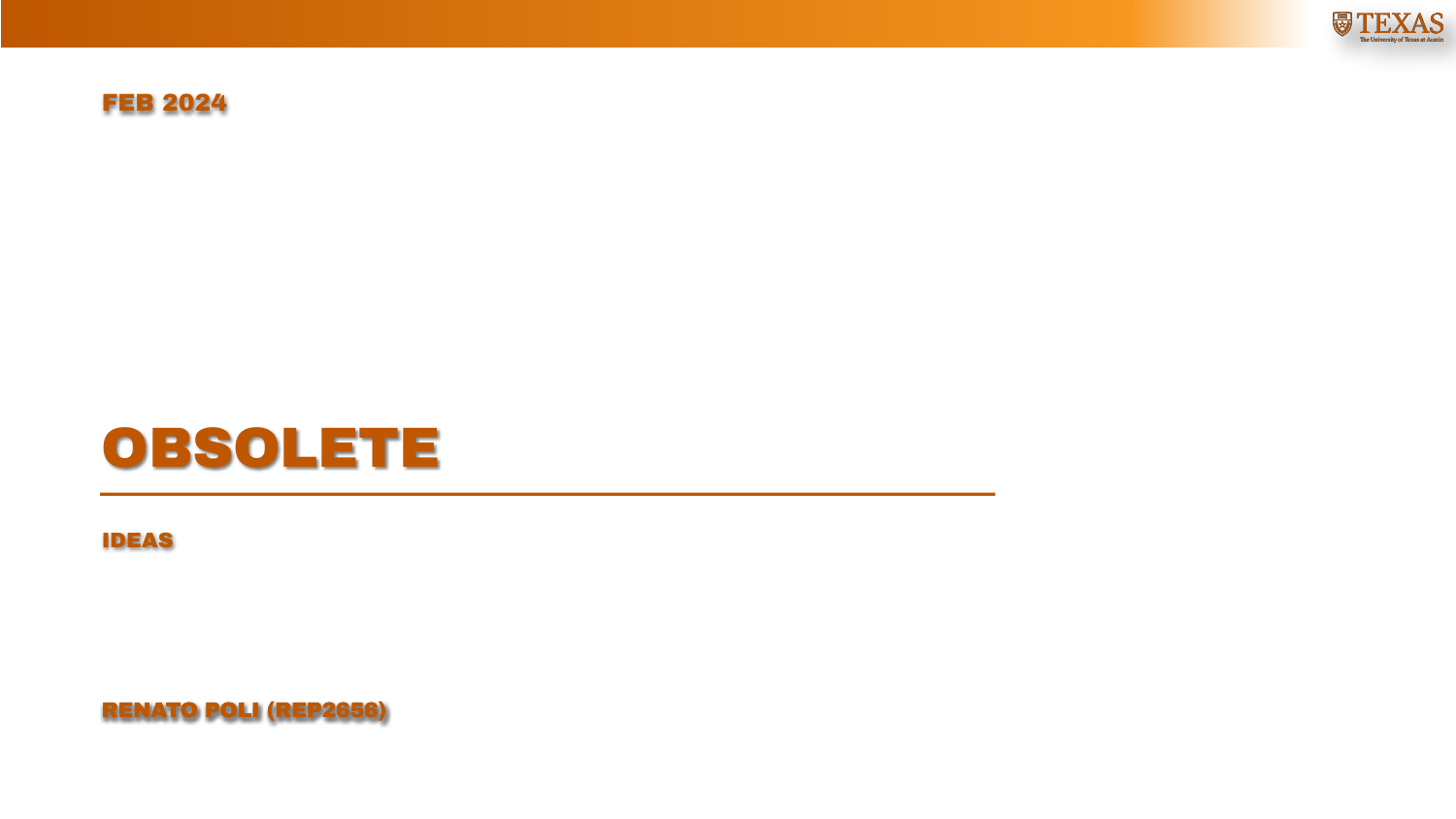

feb 2024
# obsolete
IDEAS
Renato poli (rep2656)